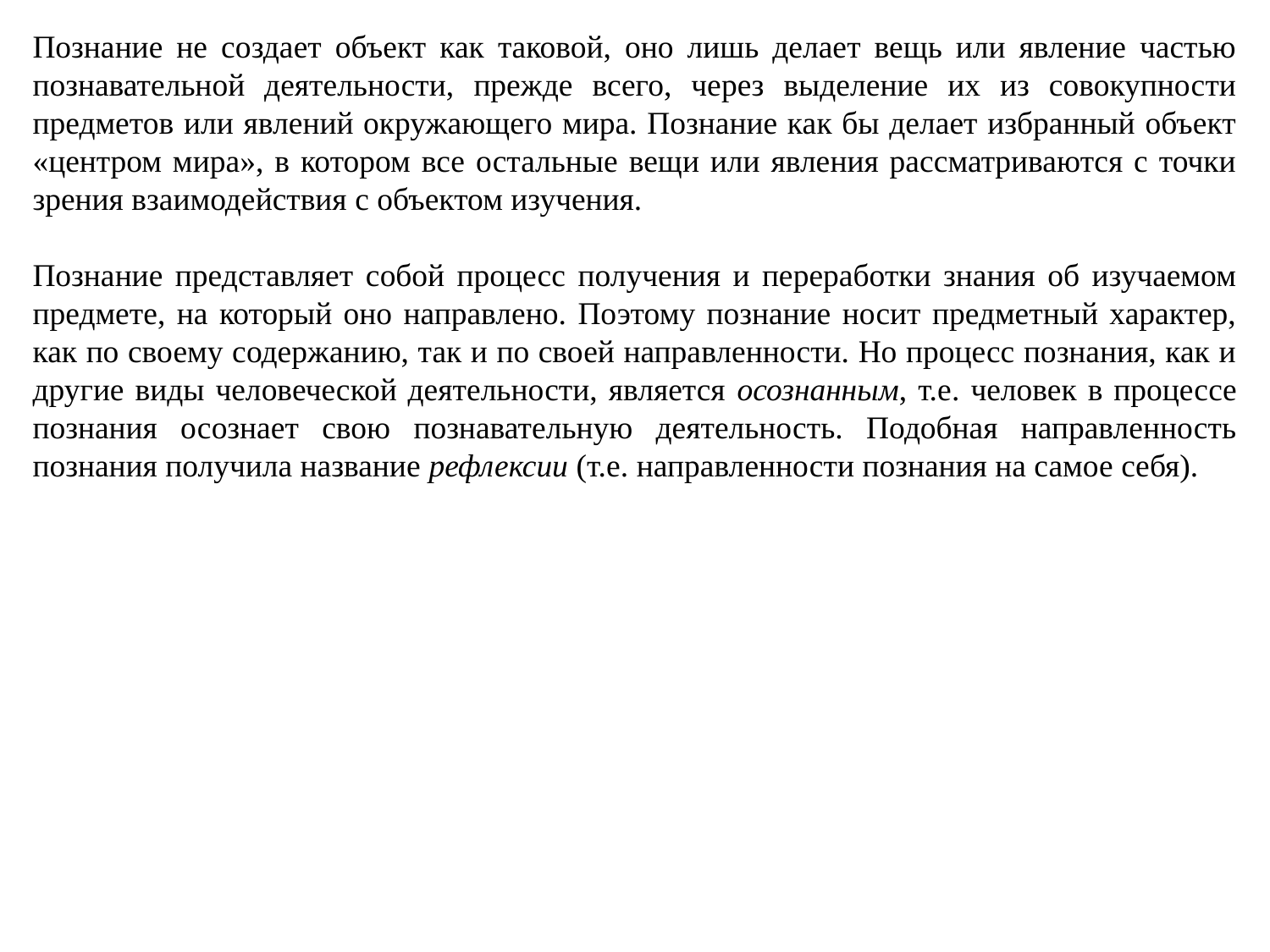

Познание не создает объект как таковой, оно лишь делает вещь или явление частью познавательной деятельности, прежде всего, через выделение их из совокупности предметов или явлений окружающего мира. Познание как бы делает избранный объект «центром мира», в котором все остальные вещи или явления рассматриваются с точки зрения взаимодействия с объектом изучения.

Познание представляет собой процесс получения и переработки знания об изучаемом предмете, на который оно направлено. Поэтому познание носит предметный характер, как по своему содержанию, так и по своей направленности. Но процесс познания, как и другие виды человеческой деятельности, является осознанным, т.е. человек в процессе познания осознает свою познавательную деятельность. Подобная направленность познания получила название рефлексии (т.е. направленности познания на самое себя).